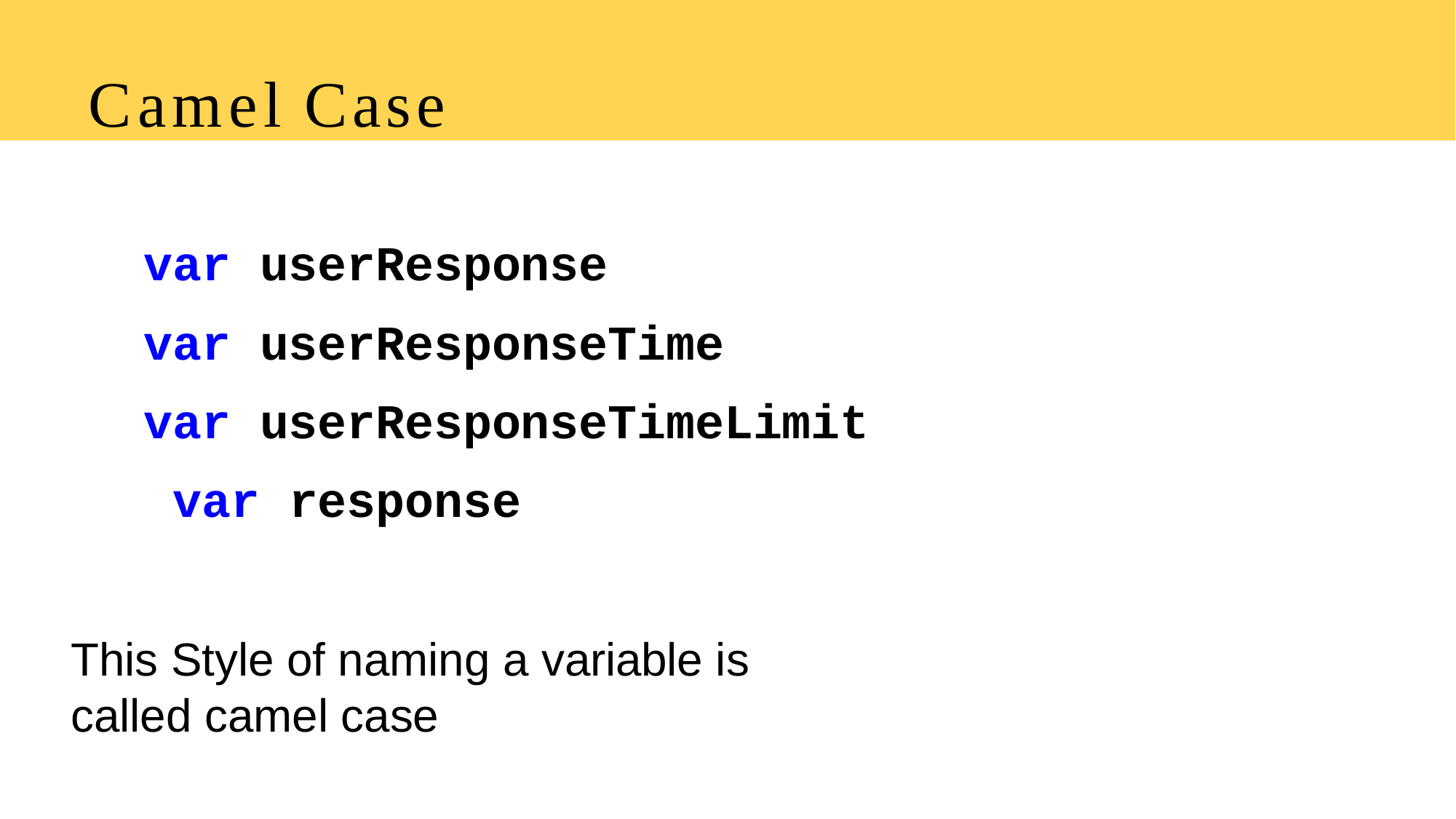

# Camel Case

var userResponse
var userResponseTime
var userResponseTimeLimit  var response

This Style of naming a variable is called camel case